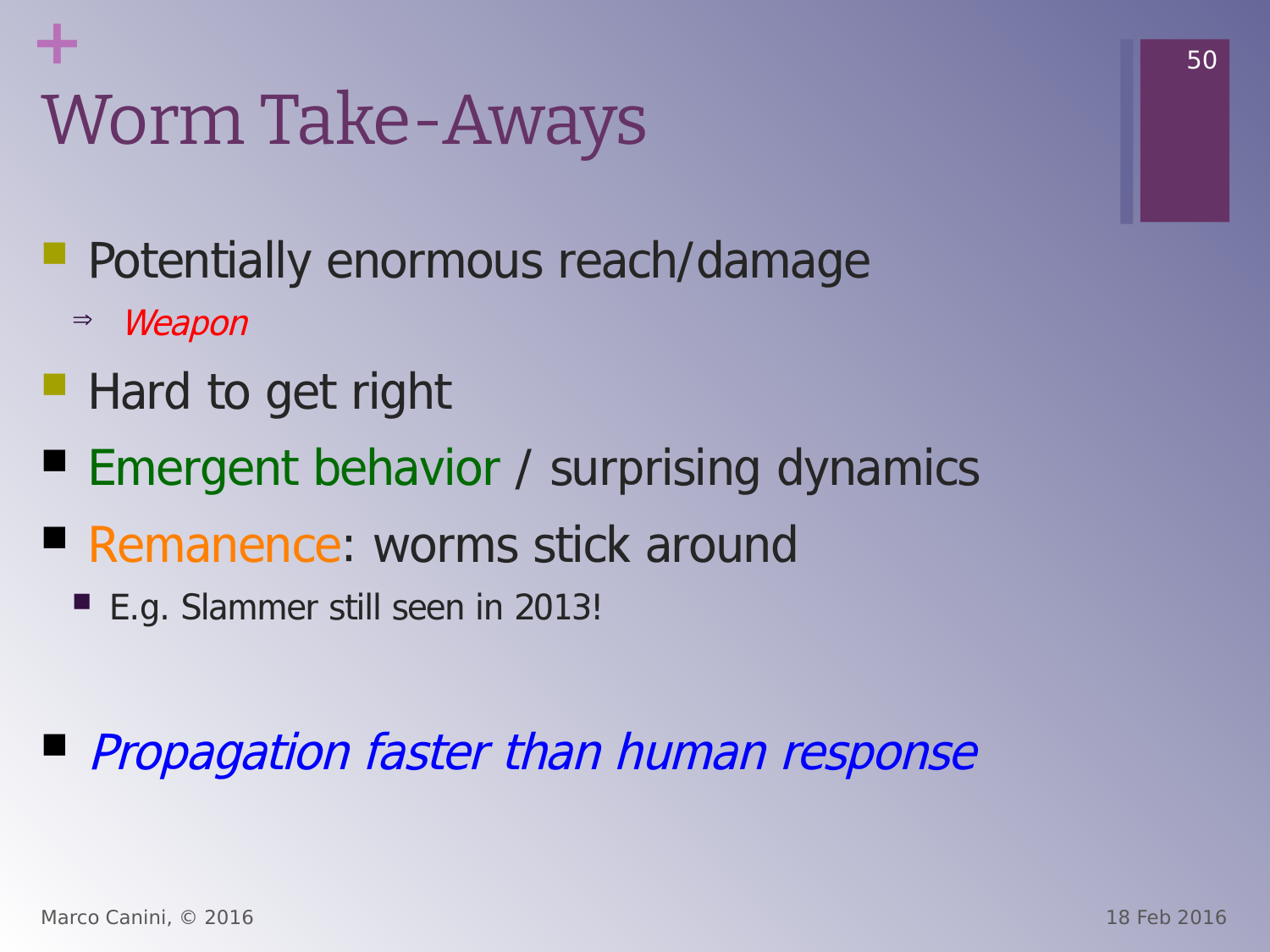

50
# Worm Take-Aways
Potentially enormous reach/damage
 Weapon
Hard to get right
Emergent behavior / surprising dynamics
Remanence: worms stick around
E.g. Slammer still seen in 2013!

Propagation faster than human response
Marco Canini, © 2016
18 Feb 2016